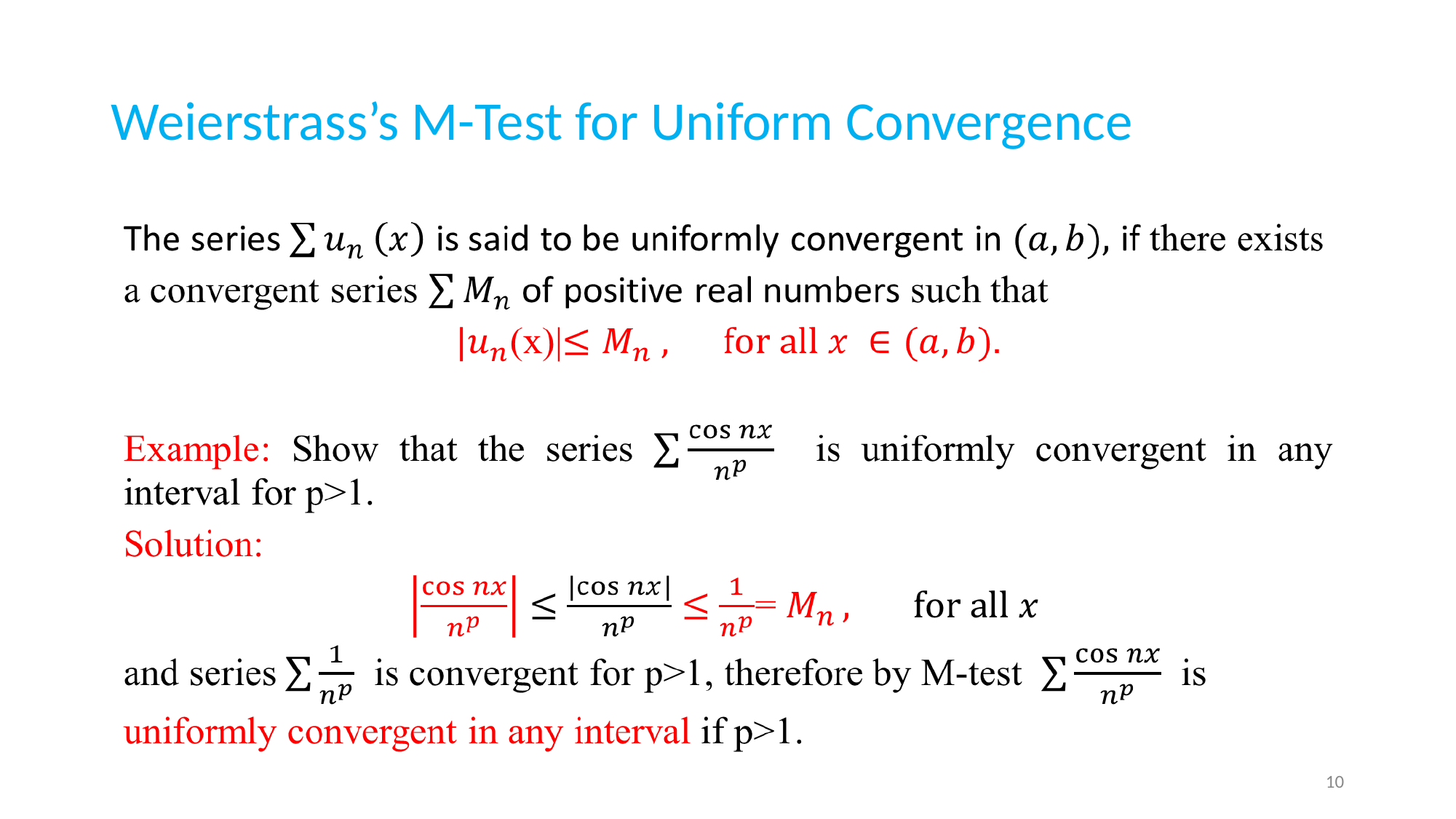

# Weierstrass’s M-Test for Uniform Convergence

10